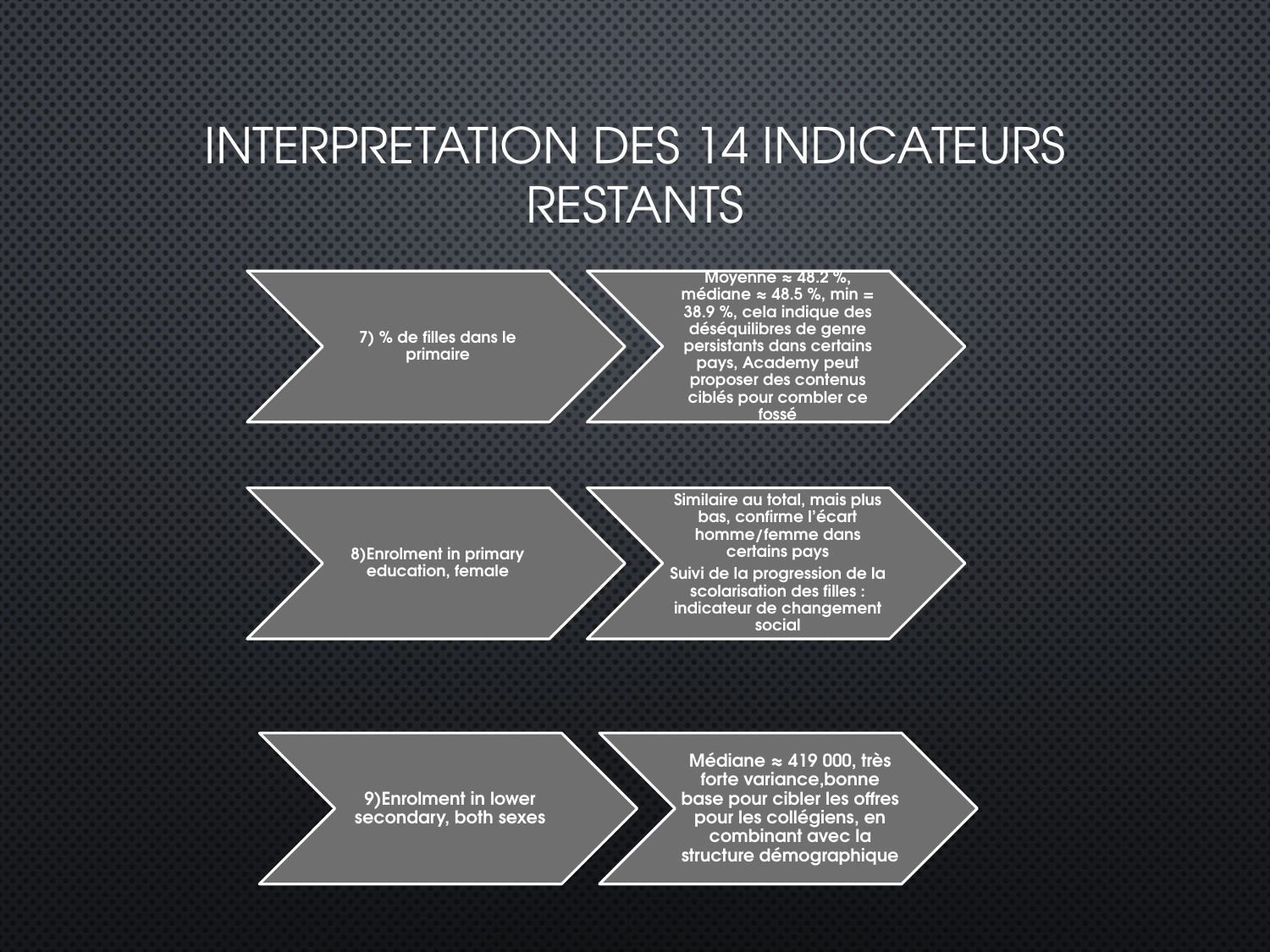

# INTERPRETATION DES 14 indicateurs restants
7) % de filles dans le primaire
Moyenne ≈ 48.2 %, médiane ≈ 48.5 %, min = 38.9 %, cela indique des déséquilibres de genre persistants dans certains pays, Academy peut proposer des contenus ciblés pour combler ce fossé
8)Enrolment in primary education, female
Similaire au total, mais plus bas, confirme l’écart homme/femme dans certains pays
Suivi de la progression de la scolarisation des filles : indicateur de changement social
9)Enrolment in lower secondary, both sexes
Médiane ≈ 419 000, très forte variance,bonne base pour cibler les offres pour les collégiens, en combinant avec la structure démographique